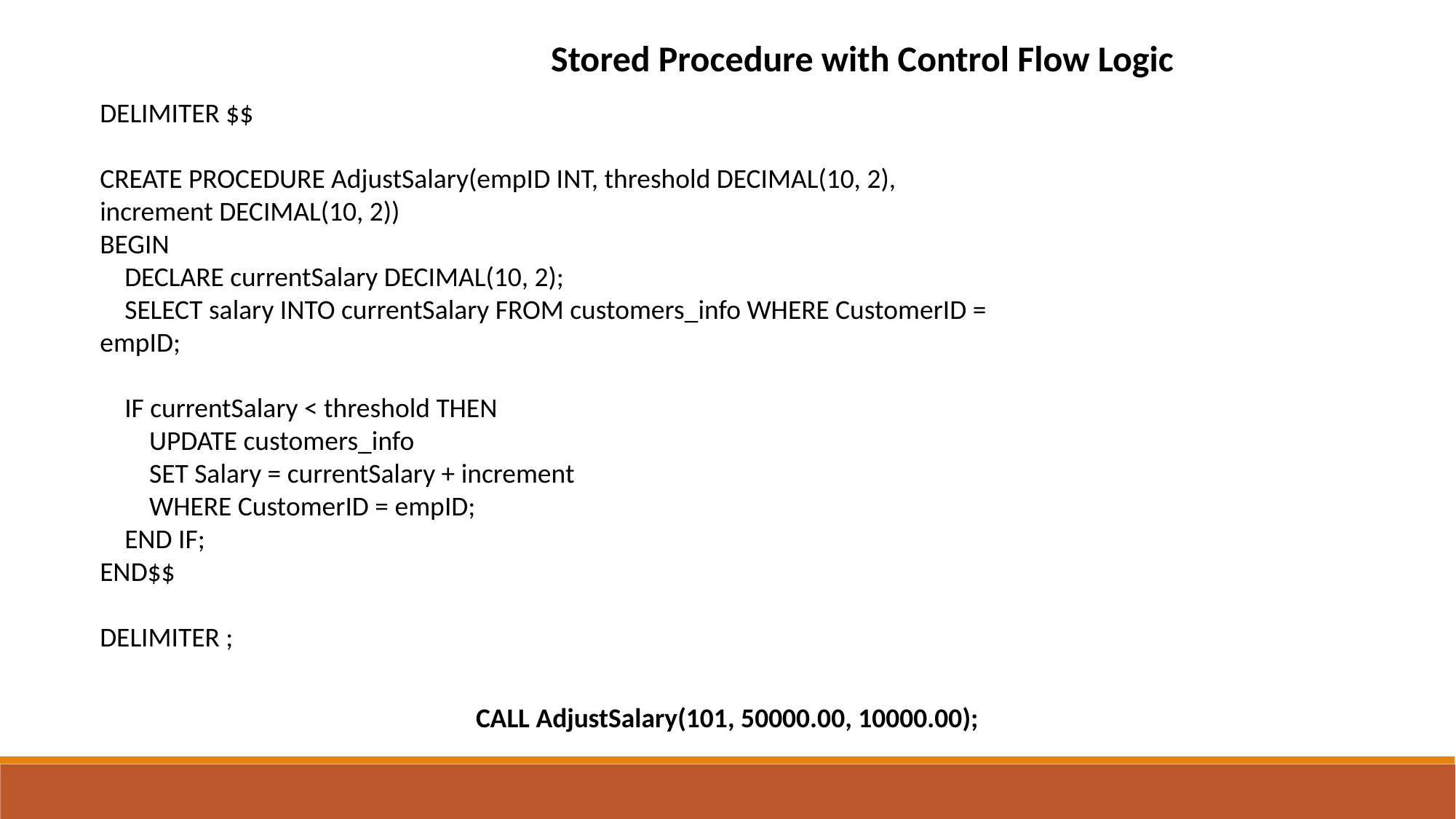

Stored Procedure with Control Flow Logic
DELIMITER $$

CREATE PROCEDURE AdjustSalary(empID INT, threshold DECIMAL(10, 2), increment DECIMAL(10, 2))
BEGIN
    DECLARE currentSalary DECIMAL(10, 2);
    SELECT salary INTO currentSalary FROM customers_info WHERE CustomerID = empID;

    IF currentSalary < threshold THEN
        UPDATE customers_info
        SET Salary = currentSalary + increment
        WHERE CustomerID = empID;
    END IF;
END$$

DELIMITER ;
CALL AdjustSalary(101, 50000.00, 10000.00);